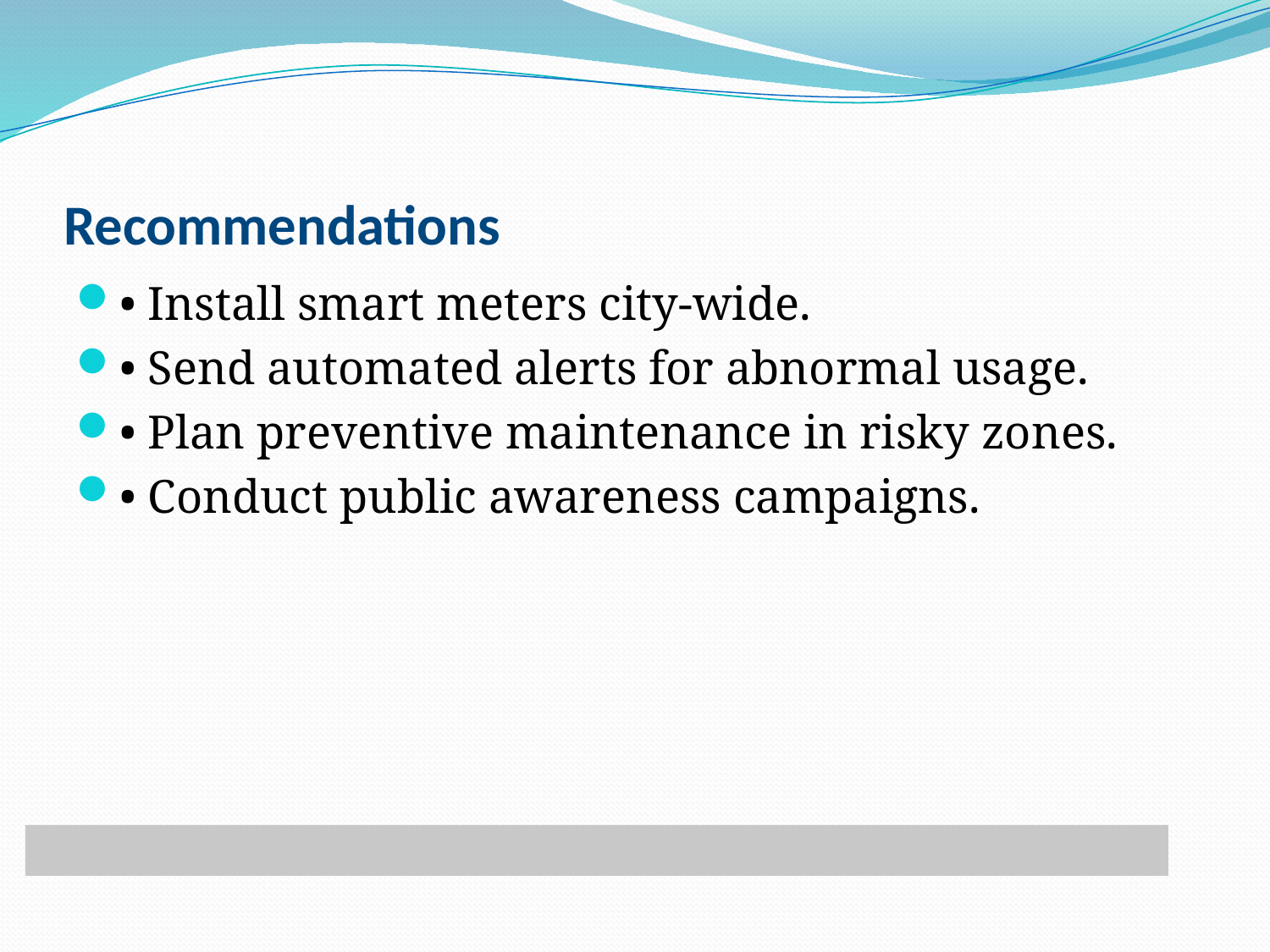

# Recommendations
• Install smart meters city-wide.
• Send automated alerts for abnormal usage.
• Plan preventive maintenance in risky zones.
• Conduct public awareness campaigns.